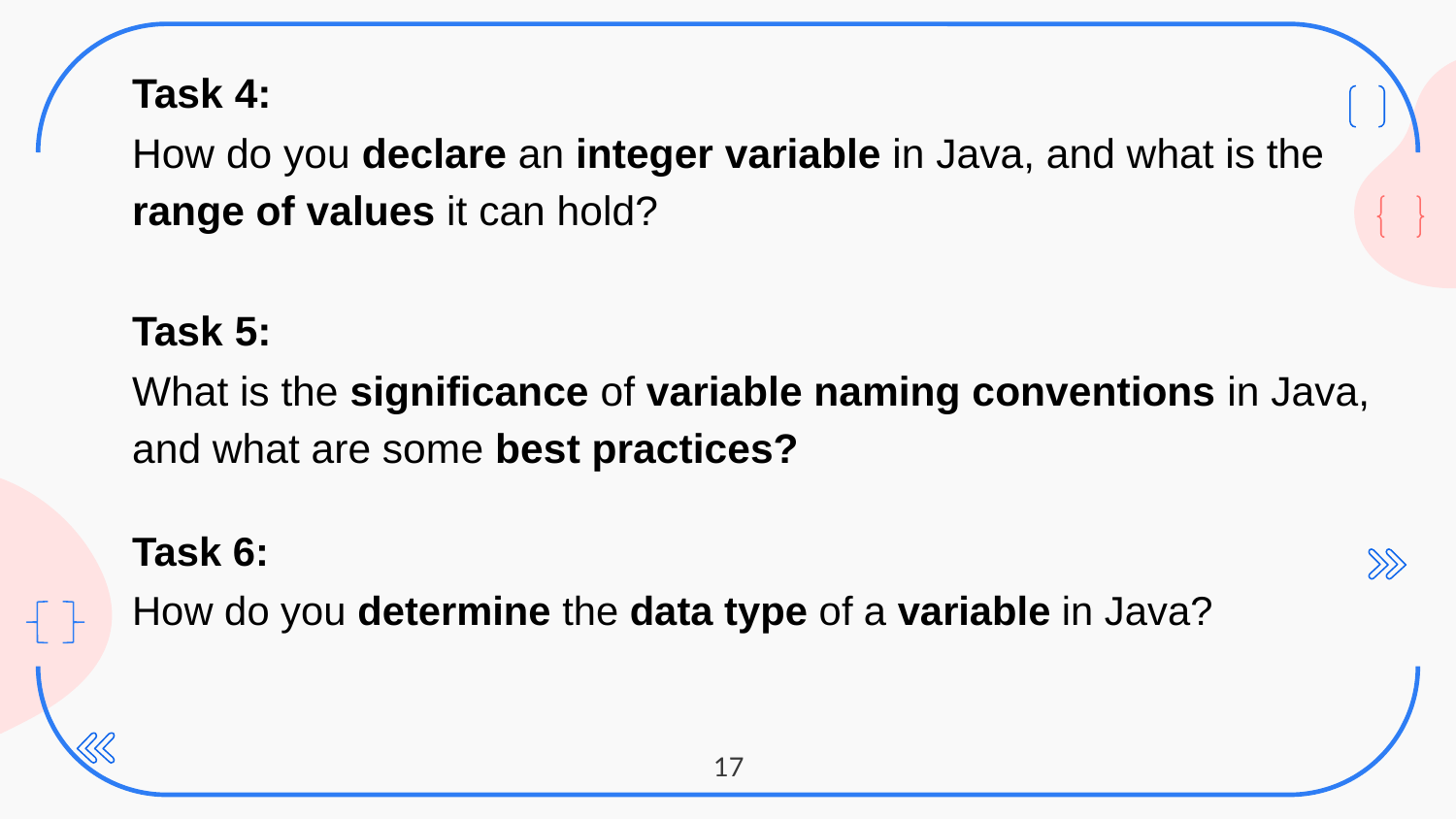

Task 4:
How do you declare an integer variable in Java, and what is the range of values it can hold?

Task 5:
What is the significance of variable naming conventions in Java, and what are some best practices?

Task 6:
How do you determine the data type of a variable in Java?
17